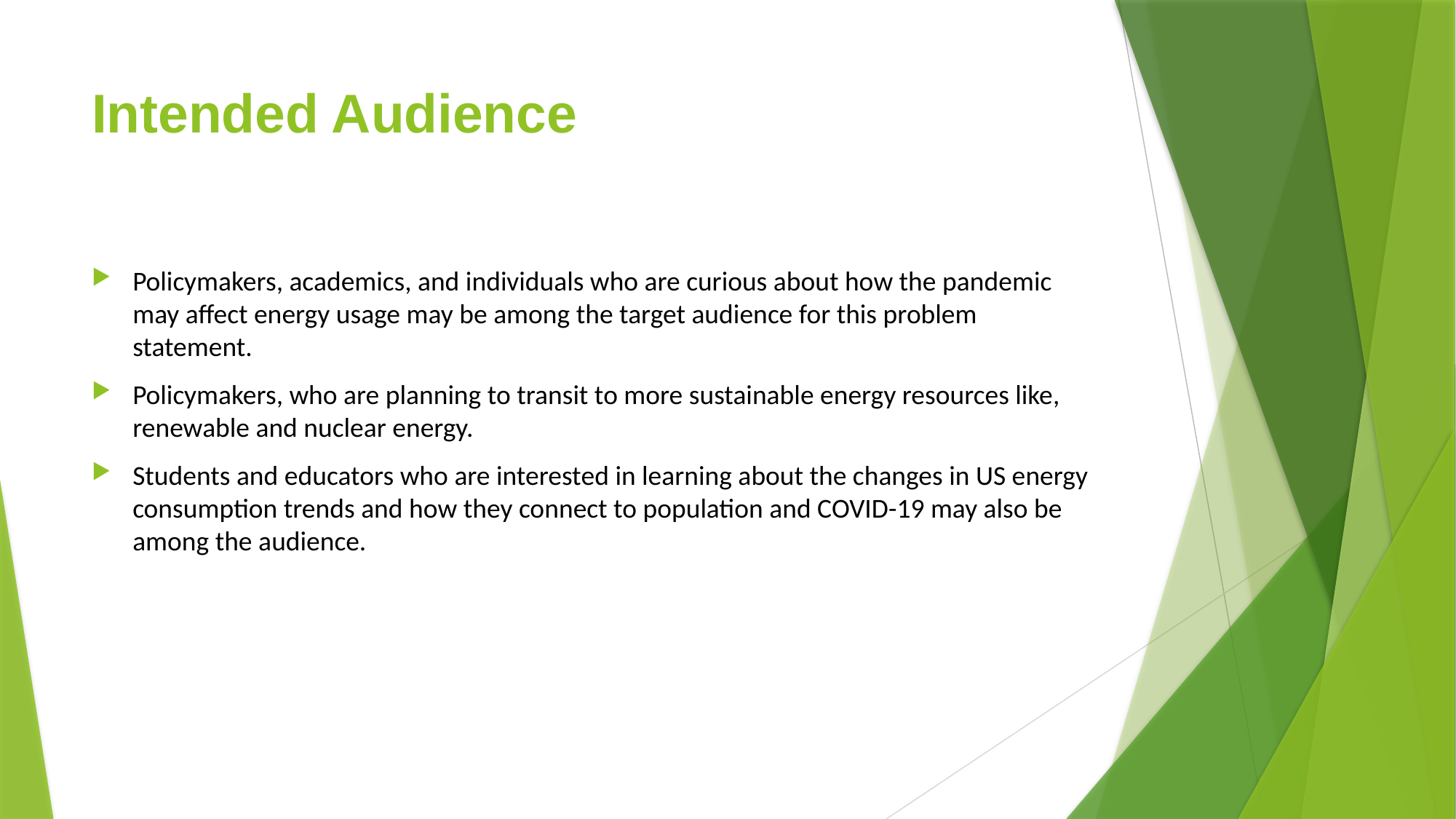

# Intended Audience
Policymakers, academics, and individuals who are curious about how the pandemic may affect energy usage may be among the target audience for this problem statement.
Policymakers, who are planning to transit to more sustainable energy resources like, renewable and nuclear energy.
Students and educators who are interested in learning about the changes in US energy consumption trends and how they connect to population and COVID-19 may also be among the audience.